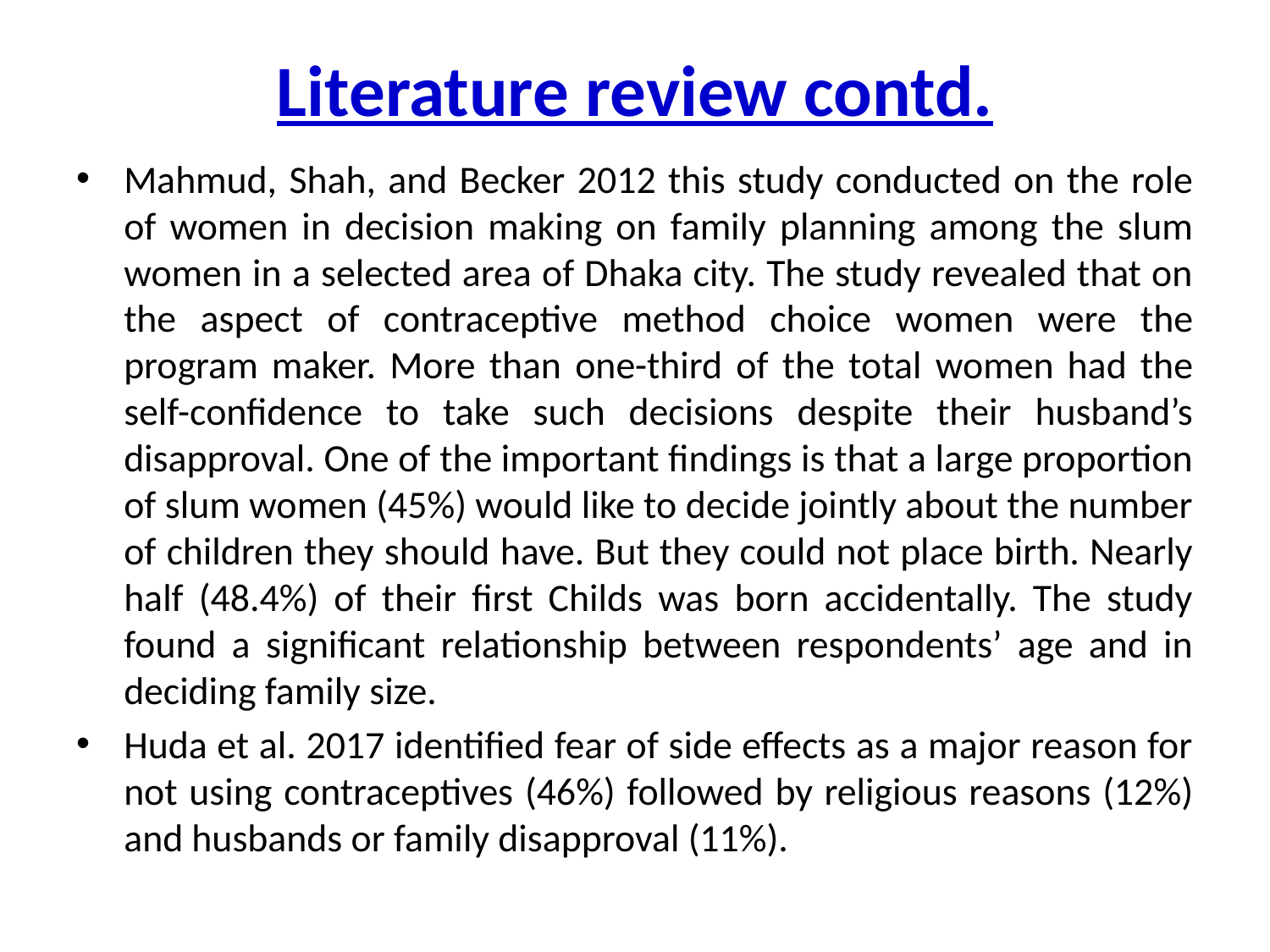

# Literature review contd.
Mahmud, Shah, and Becker 2012 this study conducted on the role of women in decision making on family planning among the slum women in a selected area of Dhaka city. The study revealed that on the aspect of contraceptive method choice women were the program maker. More than one-third of the total women had the self-confidence to take such decisions despite their husband’s disapproval. One of the important findings is that a large proportion of slum women (45%) would like to decide jointly about the number of children they should have. But they could not place birth. Nearly half (48.4%) of their first Childs was born accidentally. The study found a significant relationship between respondents’ age and in deciding family size.
Huda et al. 2017 identified fear of side effects as a major reason for not using contraceptives (46%) followed by religious reasons (12%) and husbands or family disapproval (11%).